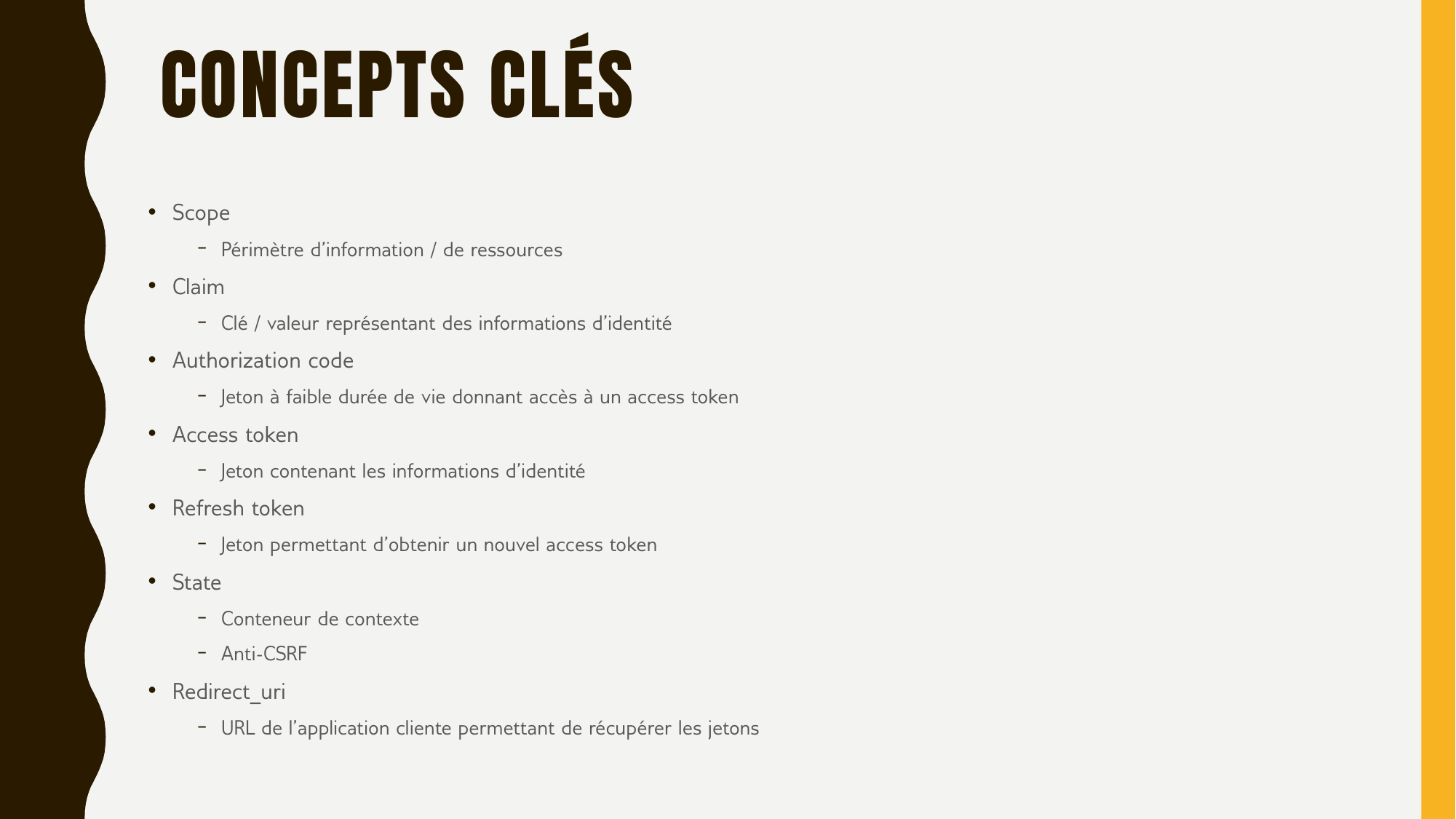

# Concepts clés
Scope
Périmètre d’information / de ressources
Claim
Clé / valeur représentant des informations d’identité
Authorization code
Jeton à faible durée de vie donnant accès à un access token
Access token
Jeton contenant les informations d’identité
Refresh token
Jeton permettant d’obtenir un nouvel access token
State
Conteneur de contexte
Anti-CSRF
Redirect_uri
URL de l’application cliente permettant de récupérer les jetons